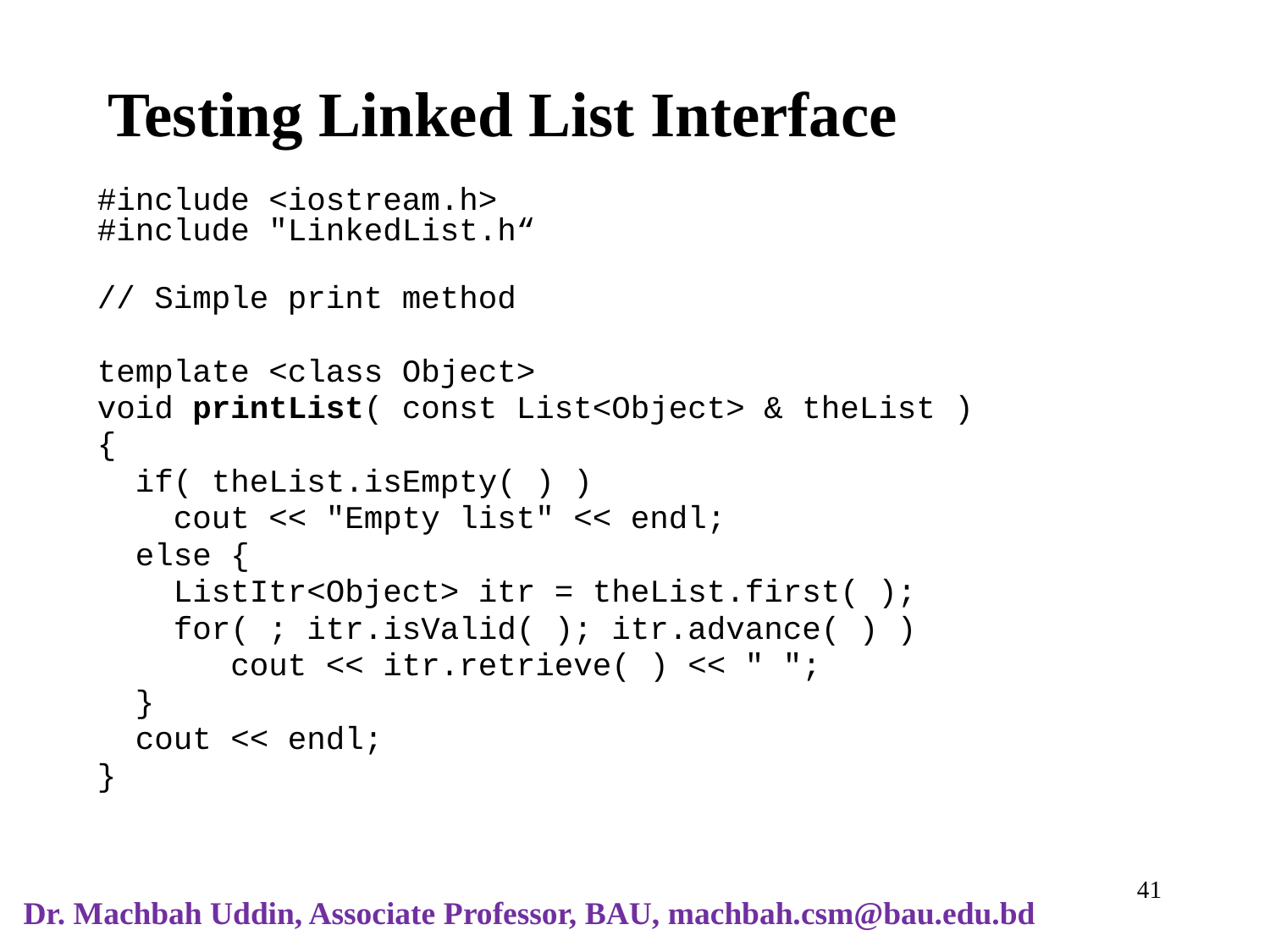

# Testing Linked List Interface
#include <iostream.h>
#include "LinkedList.h“

// Simple print method

template <class Object>
void printList( const List<Object> & theList )
{
  if( theList.isEmpty( ) )
    cout << "Empty list" << endl;
  else {
    ListItr<Object> itr = theList.first( );
    for( ; itr.isValid( ); itr.advance( ) )
       cout << itr.retrieve( ) << " ";
  }
  cout << endl;
}
41